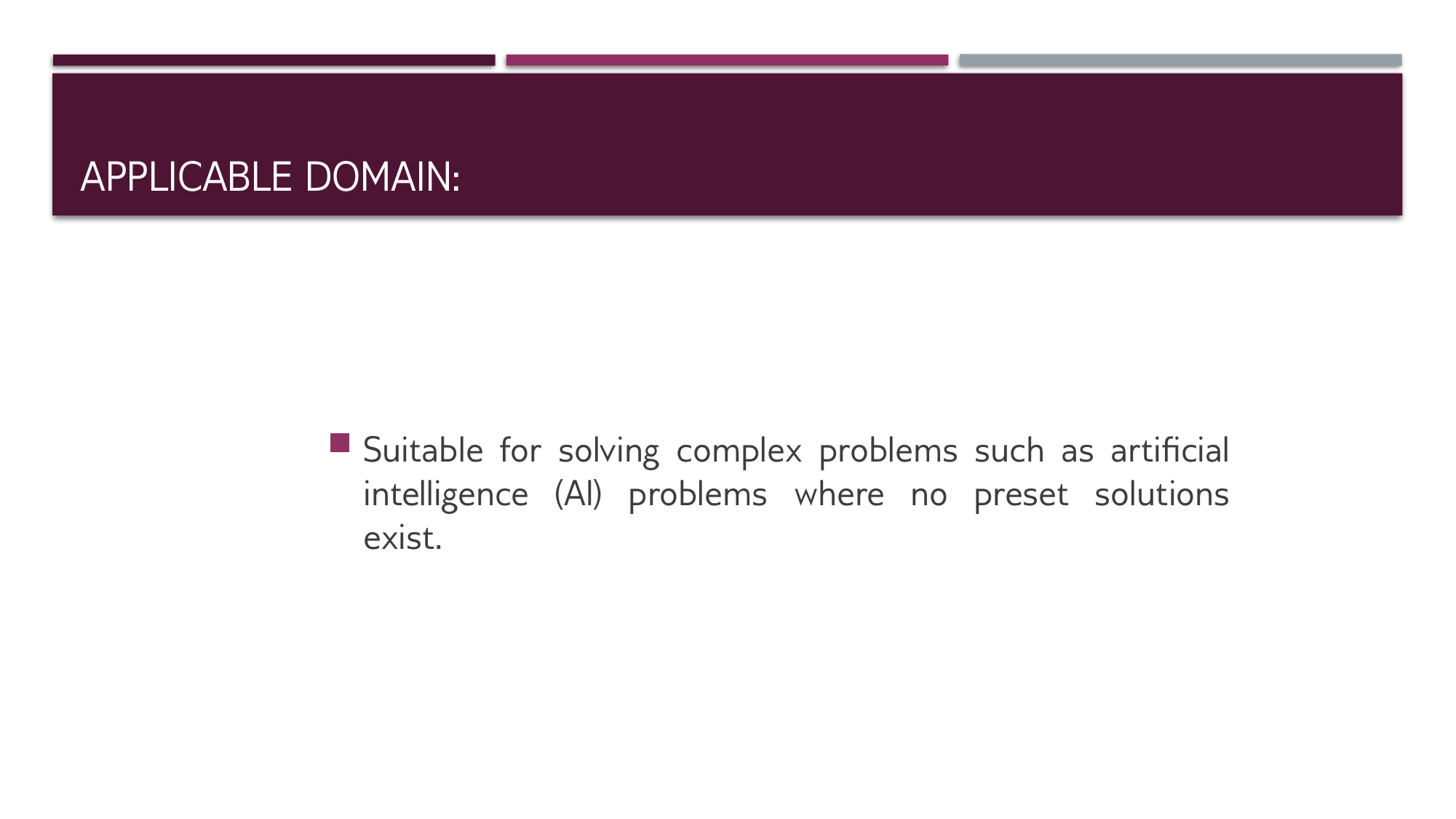

# Applicable domain:
Suitable for solving complex problems such as artificial intelligence (AI) problems where no preset solutions exist.